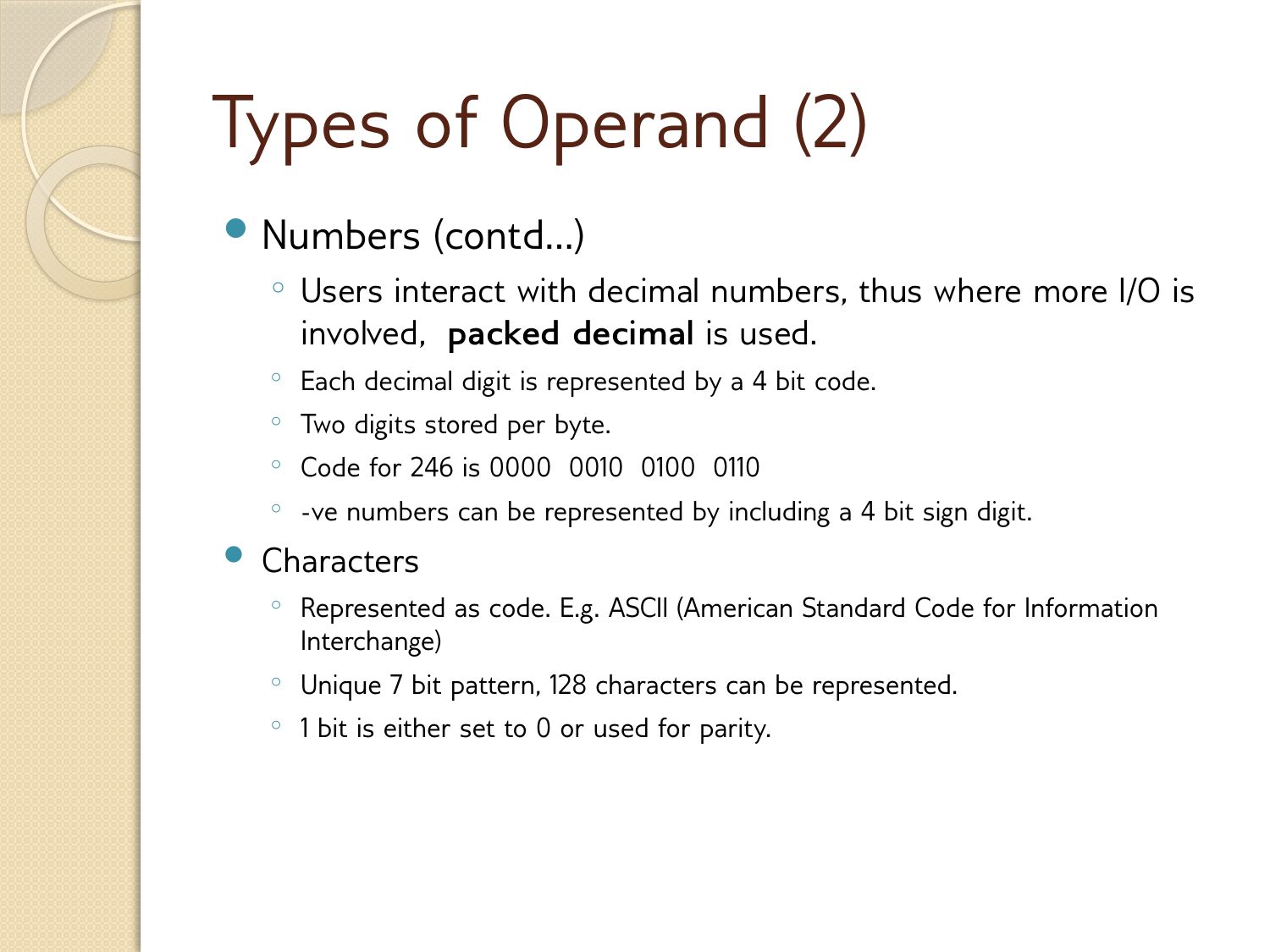

# Types of Operand (2)
Numbers (contd…)
Users interact with decimal numbers, thus where more I/O is involved,  packed decimal is used.
Each decimal digit is represented by a 4 bit code.
Two digits stored per byte.
Code for 246 is 0000  0010  0100  0110
-ve numbers can be represented by including a 4 bit sign digit.
Characters
Represented as code. E.g. ASCII (American Standard Code for Information Interchange)
Unique 7 bit pattern, 128 characters can be represented.
1 bit is either set to 0 or used for parity.